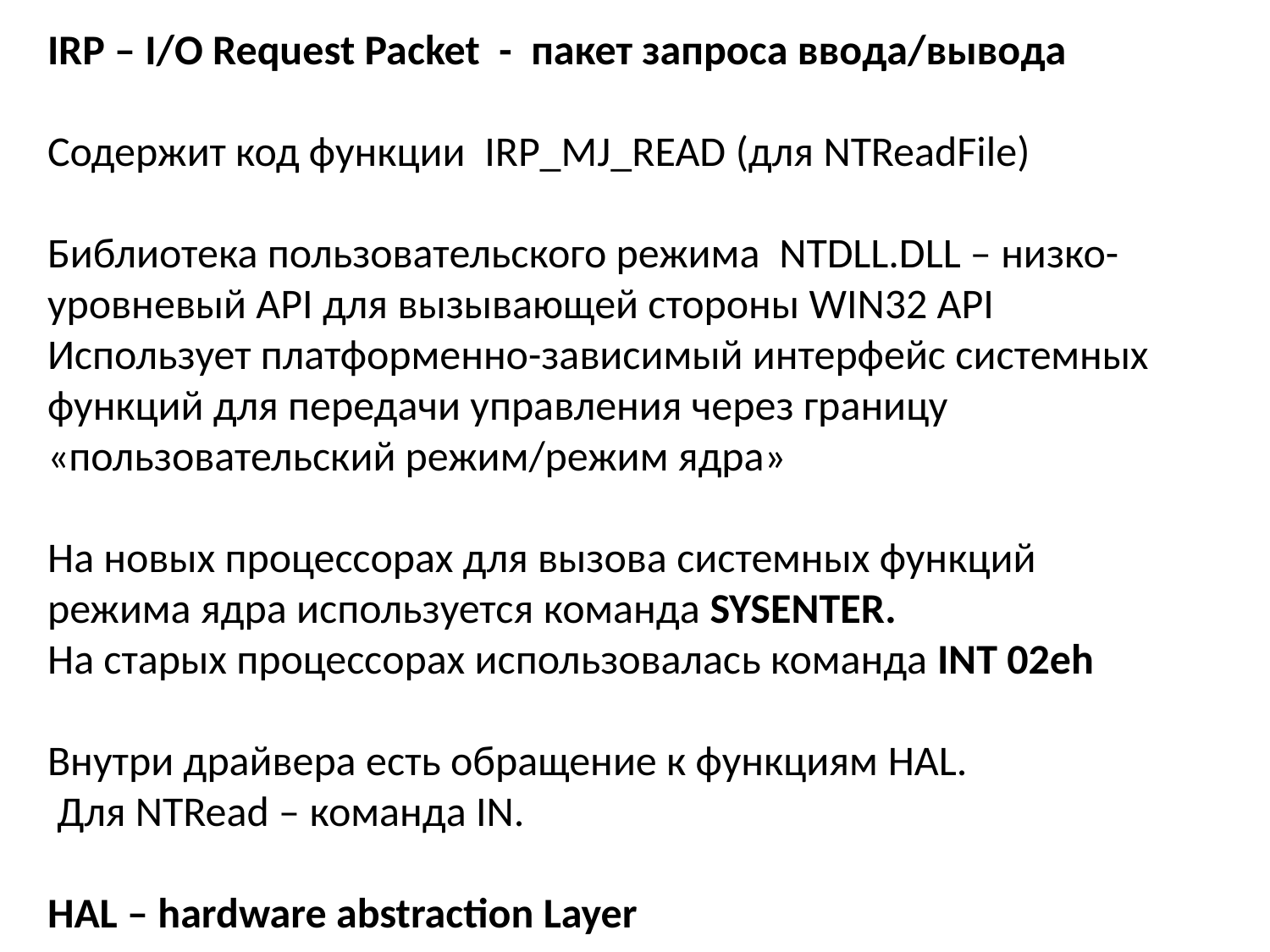

IRP – I/O Request Packet  -  пакет запроса ввода/вывода

Содержит код функции  IRP_MJ_READ (для NTReadFile)

Библиотека пользовательского режима  NTDLL.DLL – низко-уровневый API для вызывающей стороны WIN32 API
Использует платформенно-зависимый интерфейс системных функций для передачи управления через границу «пользовательский режим/режим ядра»

На новых процессорах для вызова системных функций режима ядра используется команда SYSENTER.
На старых процессорах использовалась команда INT 02еh

Внутри драйвера есть обращение к функциям HAL.
 Для NTRead – команда IN.

HAL – hardware abstraction Layer